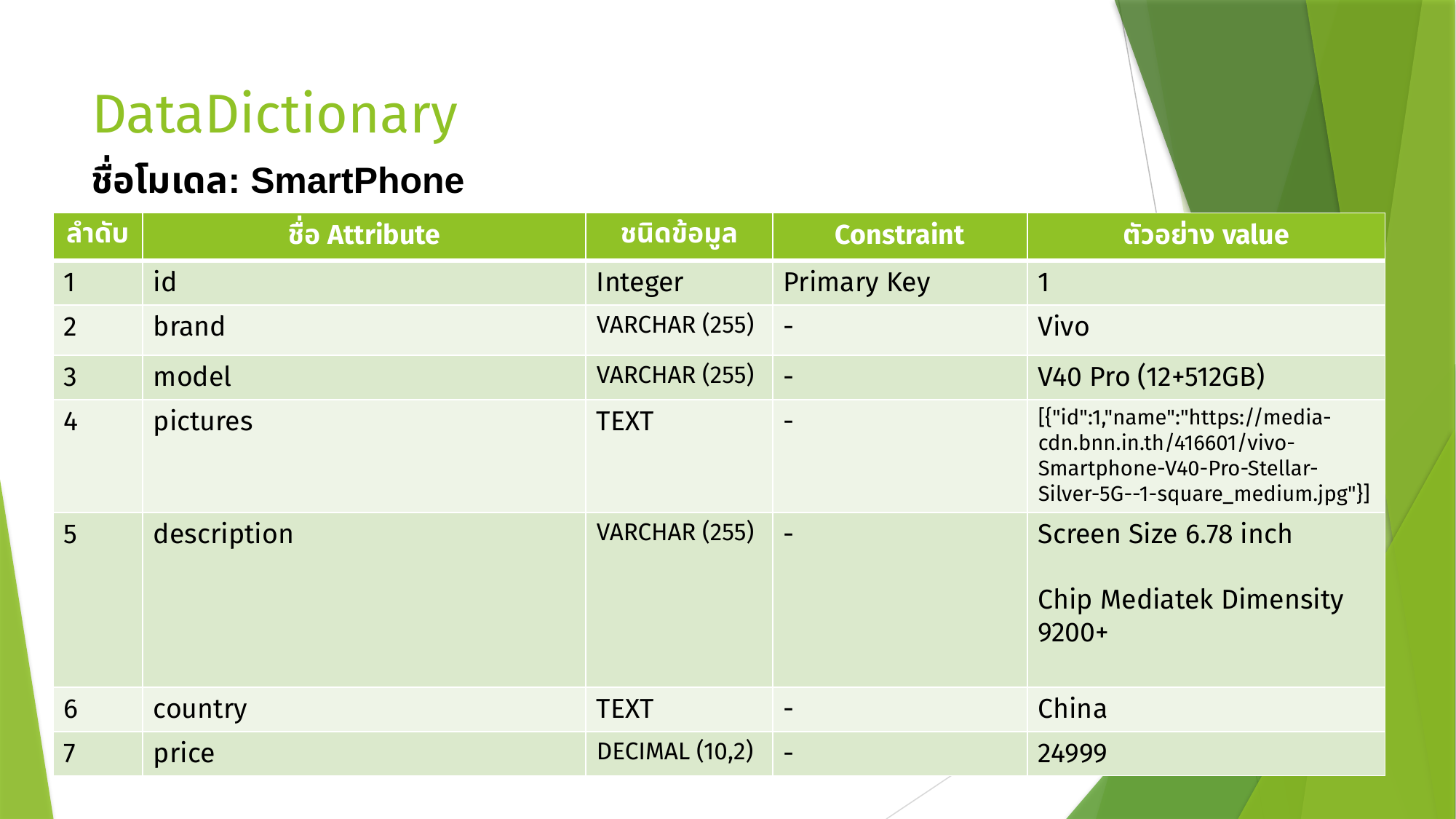

# DataDictionary
ชื่อโมเดล: SmartPhone
| ลำดับ | ชื่อ Attribute | ชนิดข้อมูล | Constraint | ตัวอย่าง value |
| --- | --- | --- | --- | --- |
| 1 | id | Integer | Primary Key | 1 |
| 2 | brand | VARCHAR (255) | - | Vivo |
| 3 | model | VARCHAR (255) | - | V40 Pro (12+512GB) |
| 4 | pictures | TEXT | - | [{"id":1,"name":"https://media-cdn.bnn.in.th/416601/vivo-Smartphone-V40-Pro-Stellar-Silver-5G--1-square\_medium.jpg"}] |
| 5 | description | VARCHAR (255) | - | Screen Size 6.78 inch Chip Mediatek Dimensity 9200+ |
| 6 | country | TEXT | - | China |
| 7 | price | DECIMAL (10,2) | - | 24999 |